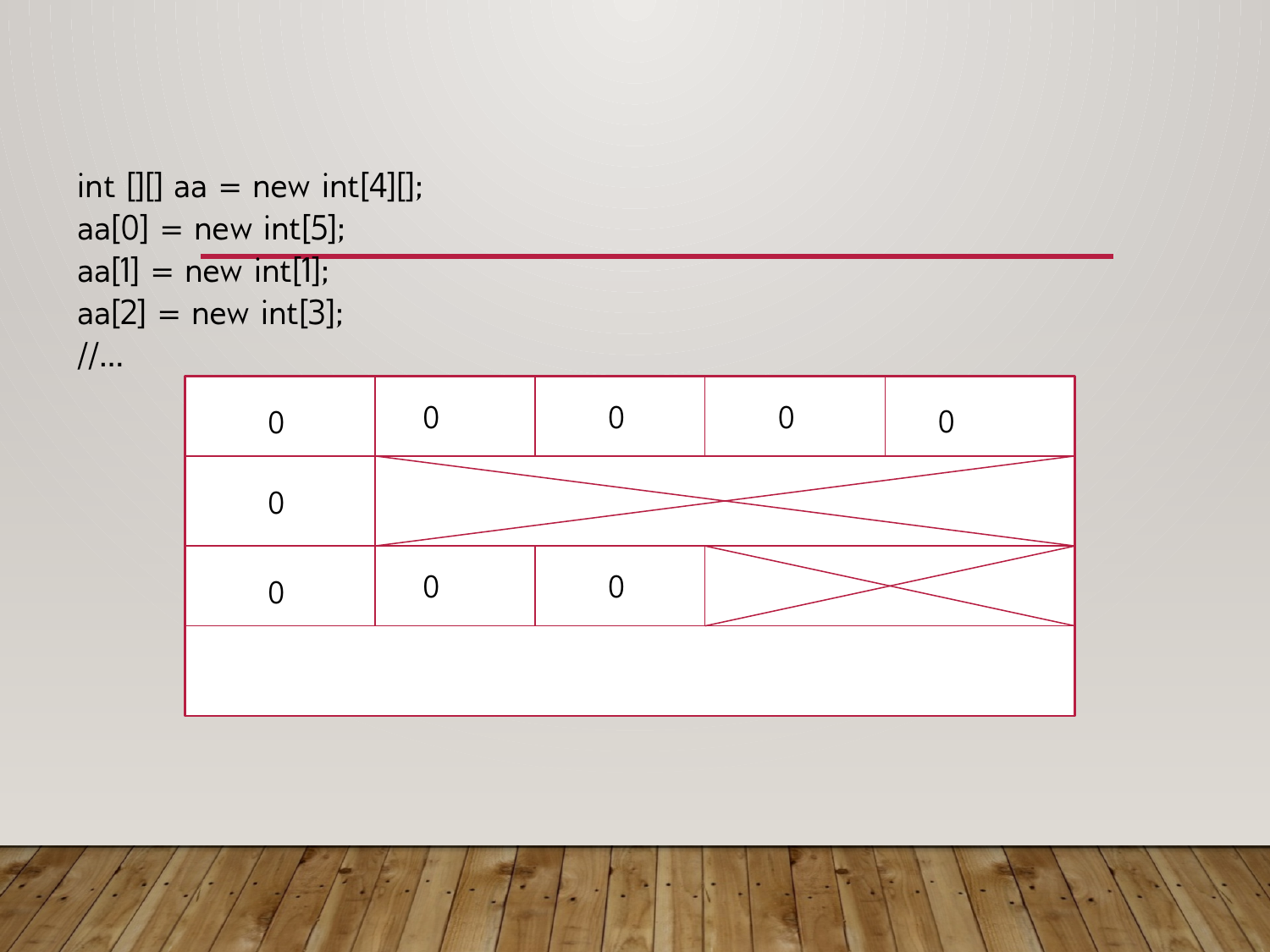

int [][] aa = new int[4][];
aa[0] = new int[5];
aa[1] = new int[1];
aa[2] = new int[3];
//…

0
0
0
0
0
0
0
0
0